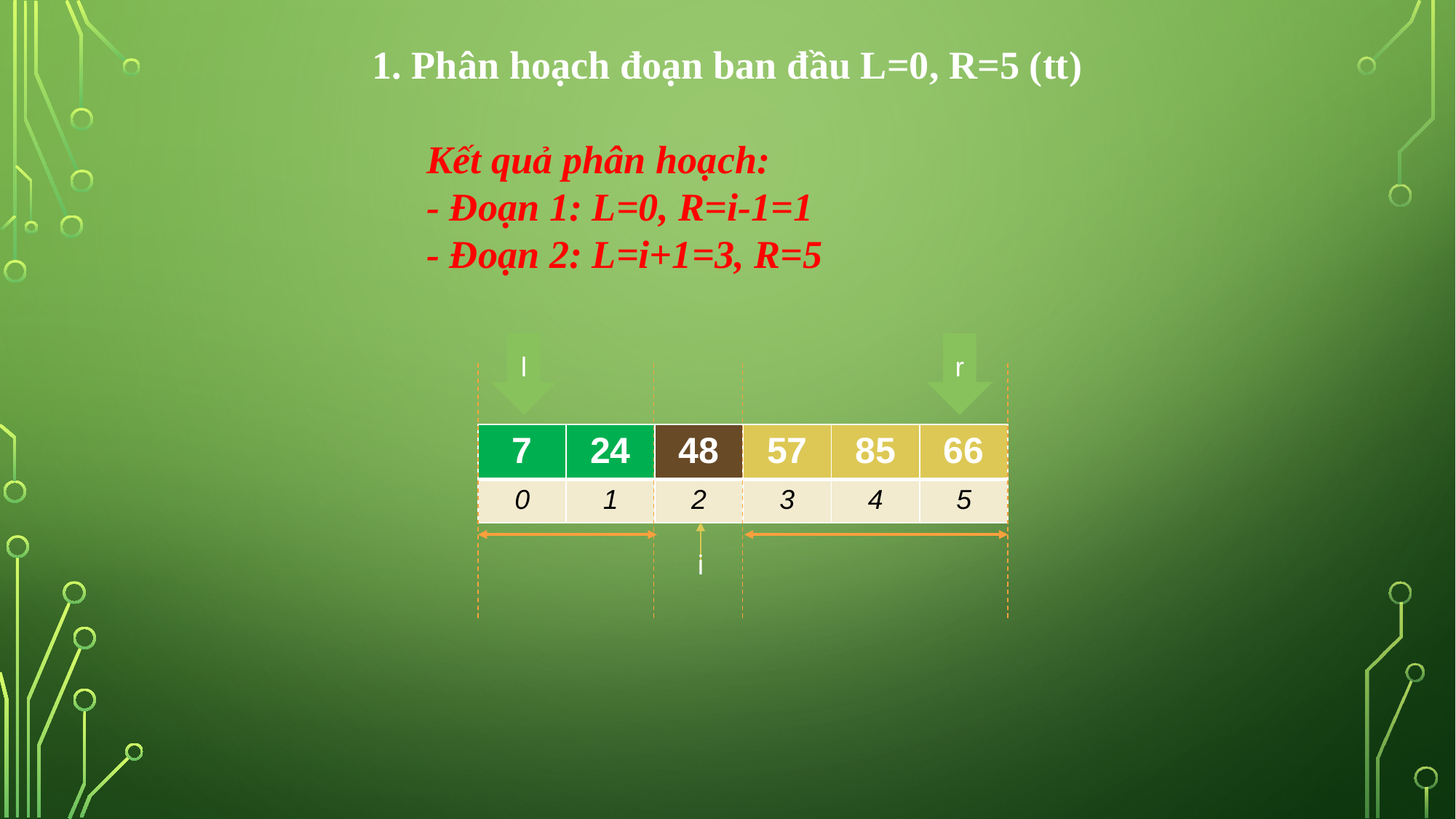

1. Phân hoạch đoạn ban đầu L=0, R=5 (tt)

Kết quả phân hoạch:
- Đoạn 1: L=0, R=i-1=1
- Đoạn 2: L=i+1=3, R=5
l
r
| 7 | 24 | 48 | 57 | 85 | 66 |
| --- | --- | --- | --- | --- | --- |
| 0 | 1 | 2 | 3 | 4 | 5 |
i